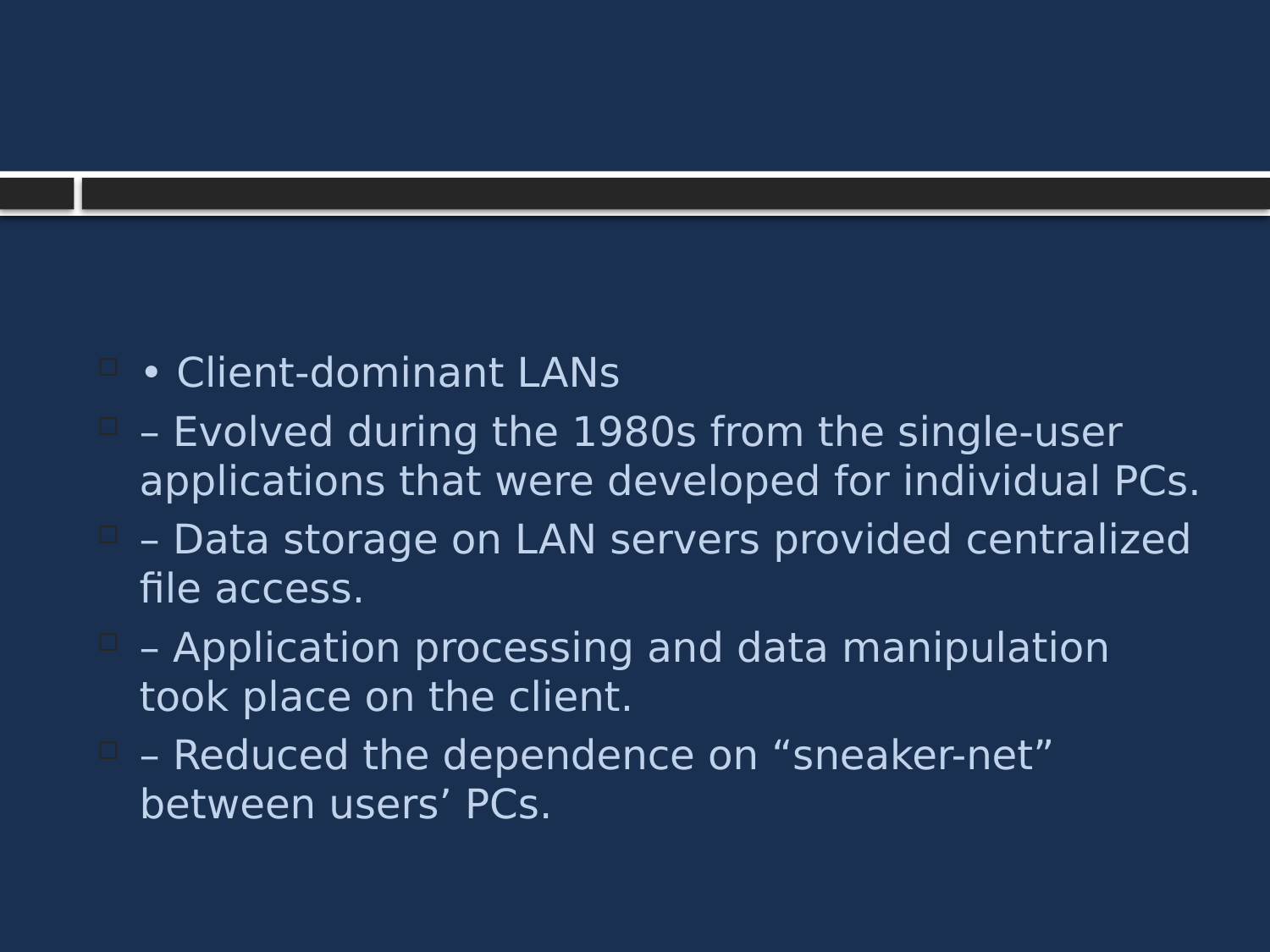

#

• Client-dominant LANs
– Evolved during the 1980s from the single-user applications that were developed for individual PCs.
– Data storage on LAN servers provided centralized file access.
– Application processing and data manipulation took place on the client.
– Reduced the dependence on “sneaker-net” between users’ PCs.